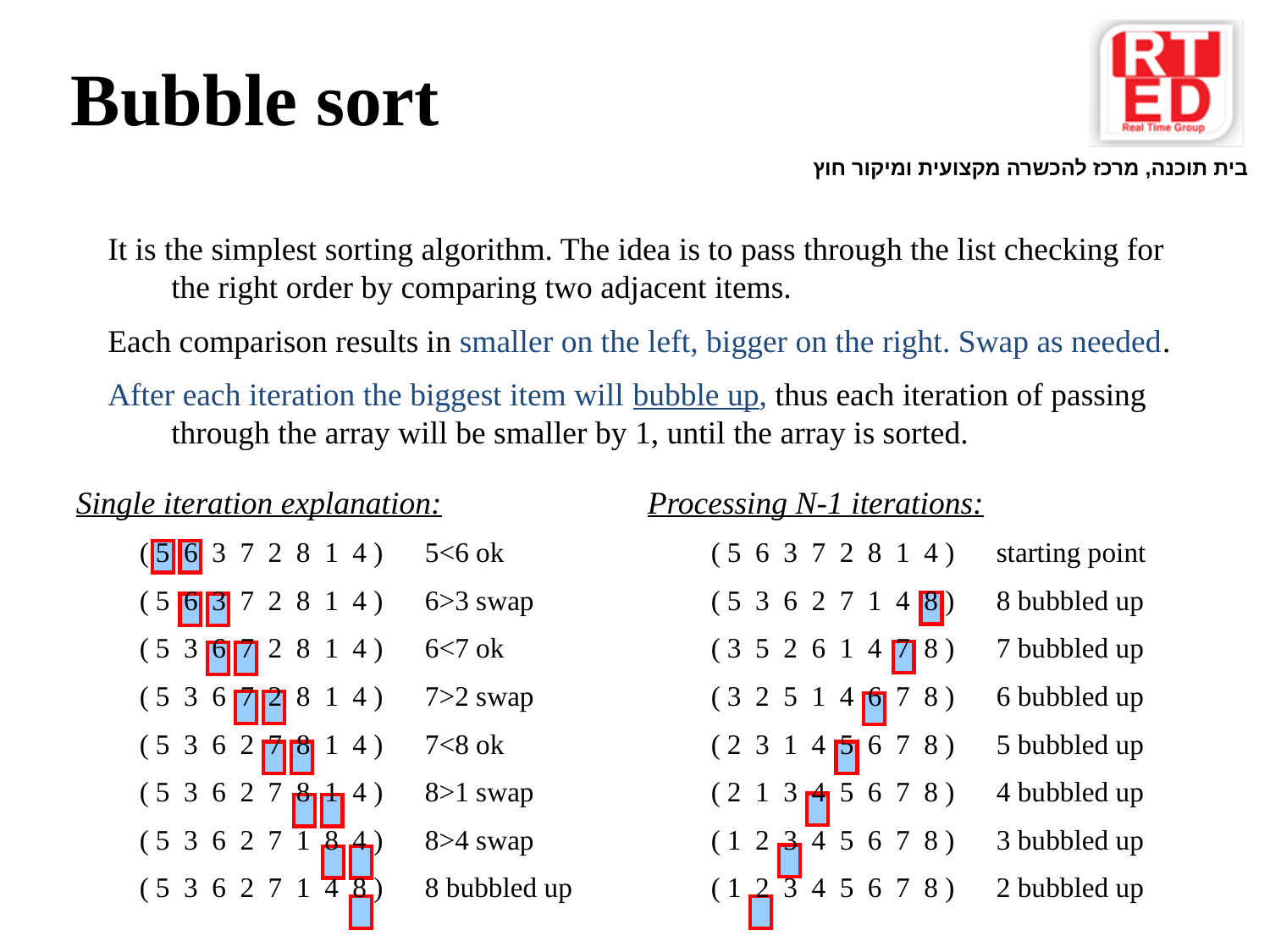

Bubble sort
It is the simplest sorting algorithm. The idea is to pass through the list checking for the right order by comparing two adjacent items.
Each comparison results in smaller on the left, bigger on the right. Swap as needed.
After each iteration the biggest item will bubble up, thus each iteration of passing through the array will be smaller by 1, until the array is sorted.
Single iteration explanation:
( 5  6  3  7  2  8  1  4 )      5<6 ok
( 5  6  3  7  2  8  1  4 )      6>3 swap
( 5  3  6  7  2  8  1  4 )      6<7 ok
( 5  3  6  7  2  8  1  4 )      7>2 swap
( 5  3  6  2  7  8  1  4 )      7<8 ok
( 5  3  6  2  7  8  1  4 )      8>1 swap
( 5  3  6  2  7  1  8  4 )      8>4 swap
( 5  3  6  2  7  1  4  8 )      8 bubbled up
Processing N-1 iterations:
( 5  6  3  7  2  8  1  4 )      starting point
( 5  3  6  2  7  1  4  8 )      8 bubbled up
( 3  5  2  6  1  4  7  8 )      7 bubbled up
( 3  2  5  1  4  6  7  8 )      6 bubbled up
( 2  3  1  4  5  6  7  8 )      5 bubbled up
( 2  1  3  4  5  6  7  8 )      4 bubbled up
( 1  2  3  4  5  6  7  8 )      3 bubbled up
( 1  2  3  4  5  6  7  8 )      2 bubbled up